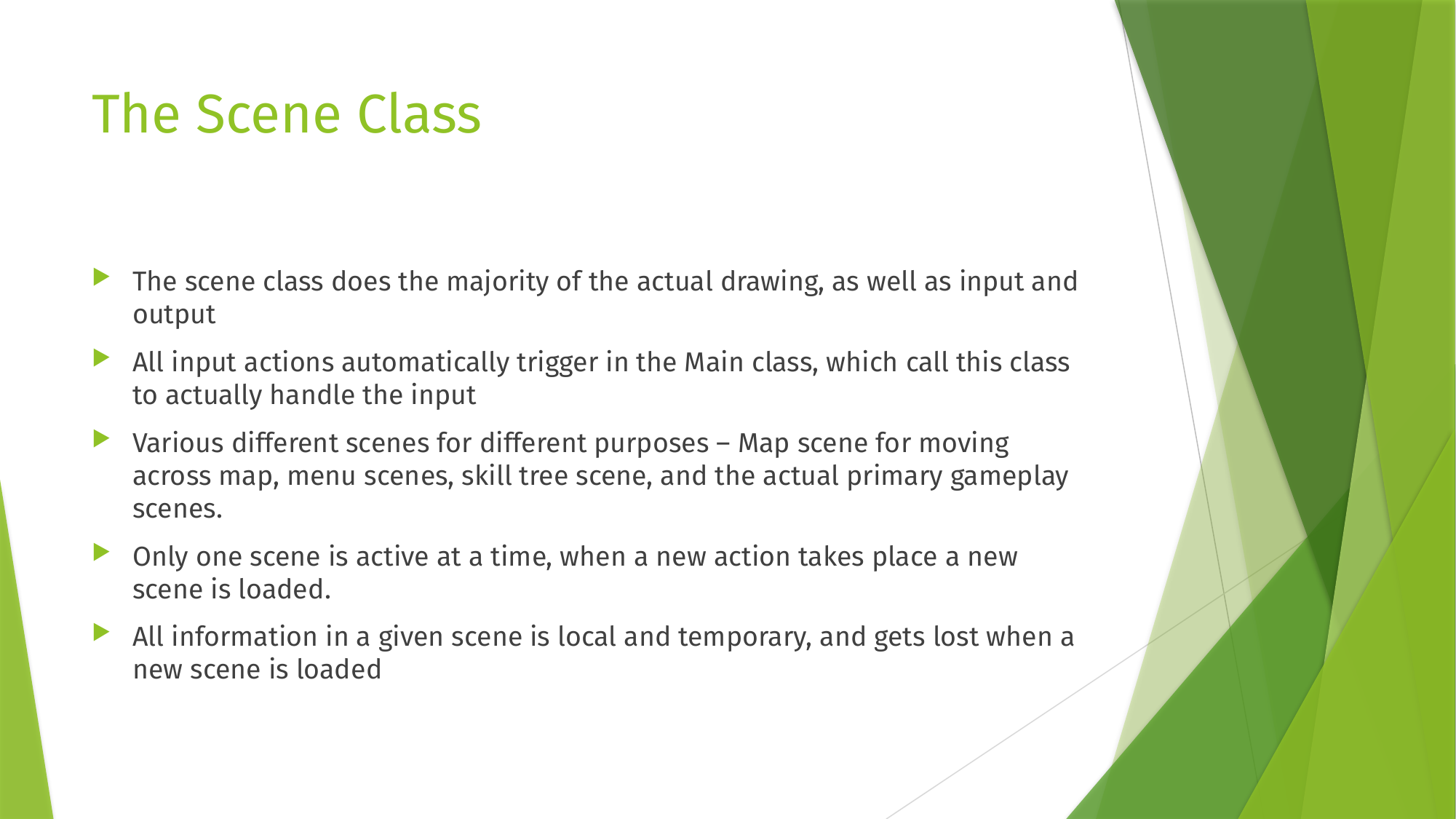

# The Scene Class
The scene class does the majority of the actual drawing, as well as input and output
All input actions automatically trigger in the Main class, which call this class to actually handle the input
Various different scenes for different purposes – Map scene for moving across map, menu scenes, skill tree scene, and the actual primary gameplay scenes.
Only one scene is active at a time, when a new action takes place a new scene is loaded.
All information in a given scene is local and temporary, and gets lost when a new scene is loaded